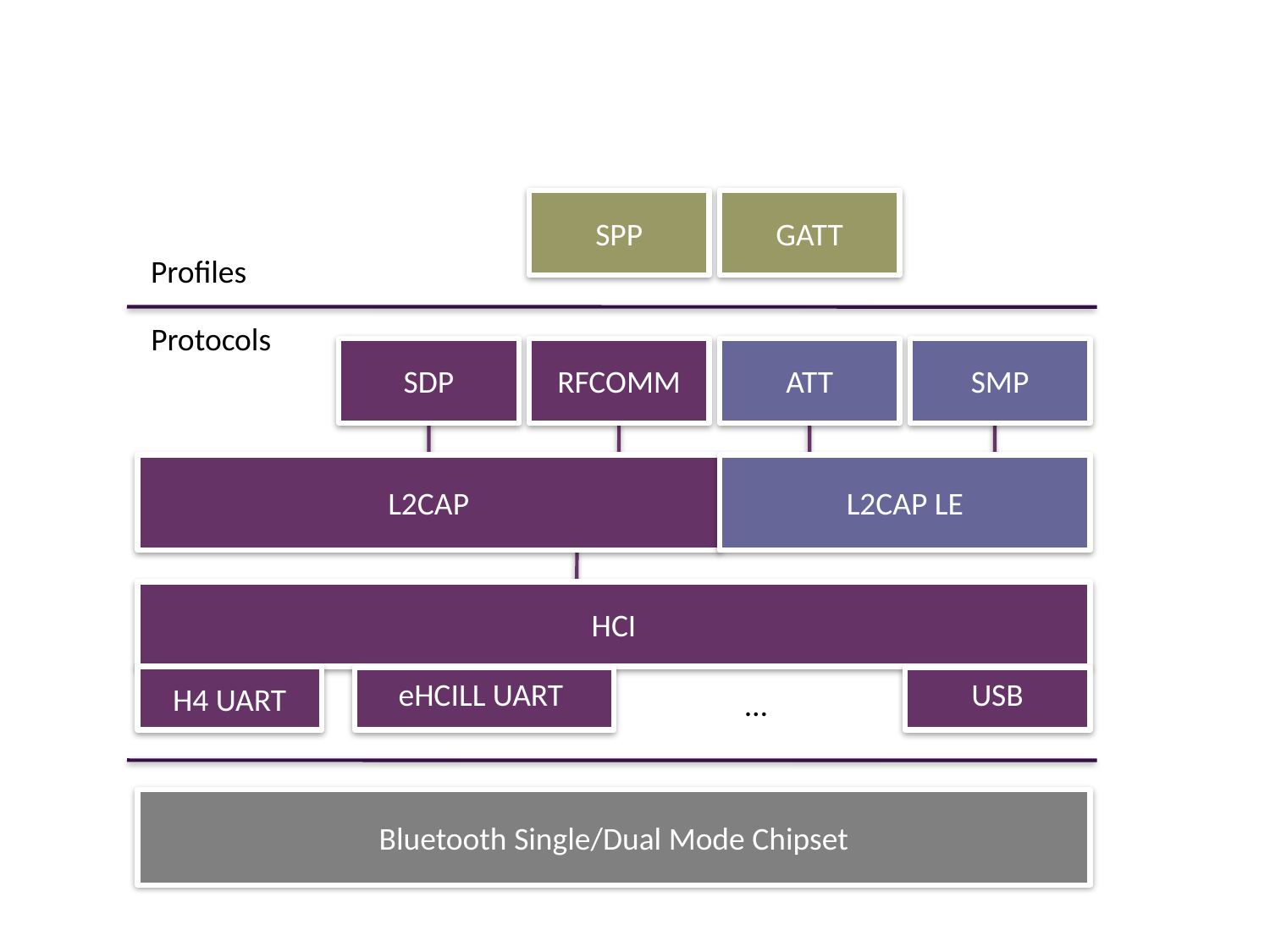

SPP
GATT
Profiles
Protocols
SDP
RFCOMM
ATT
SMP
L2CAP
L2CAP LE
HCI
H4 UART
eHCILL UART
USB
…
Bluetooth Single/Dual Mode Chipset